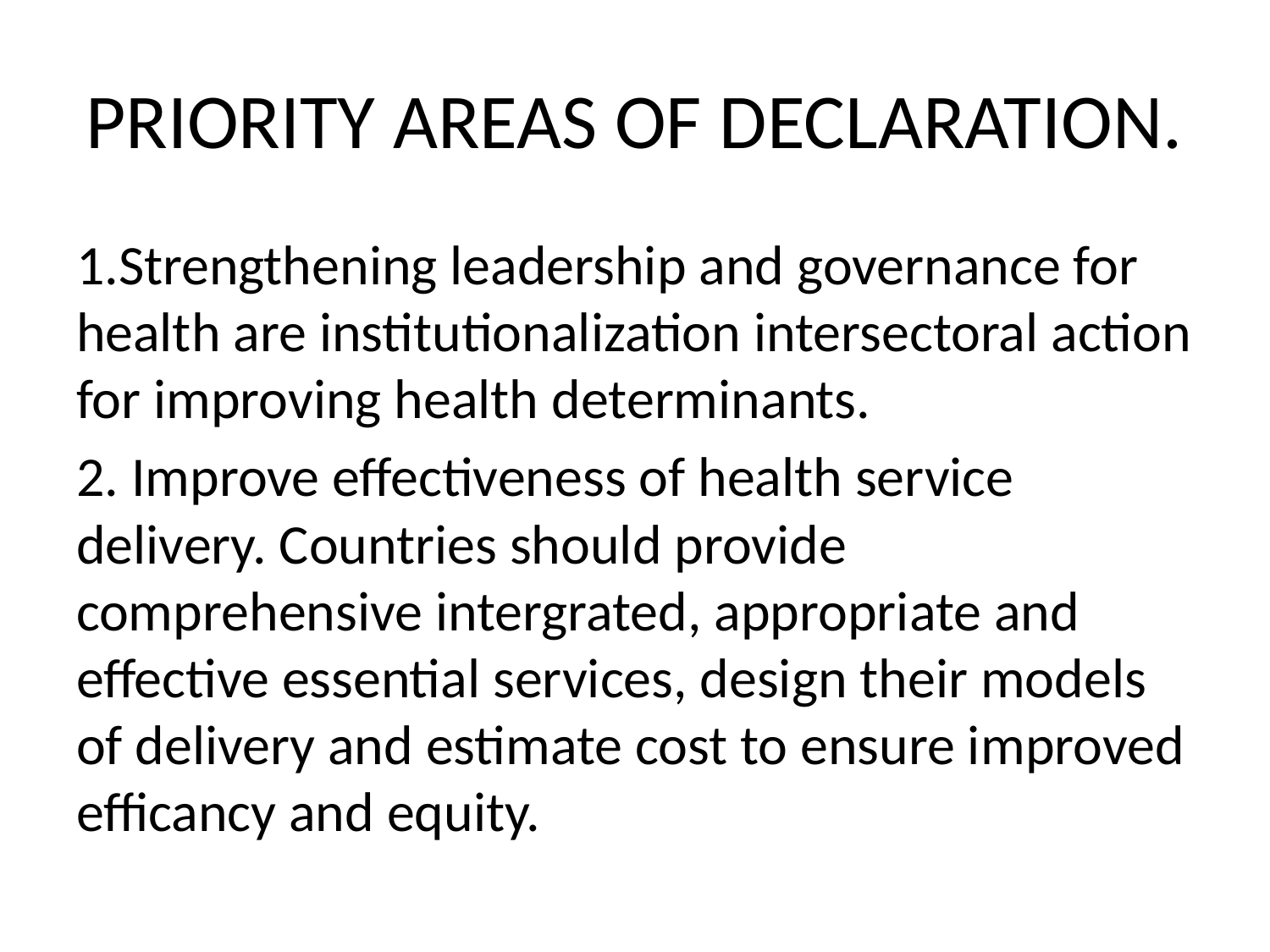

# PRIORITY AREAS OF DECLARATION.
1.Strengthening leadership and governance for health are institutionalization intersectoral action for improving health determinants.
2. Improve effectiveness of health service delivery. Countries should provide comprehensive intergrated, appropriate and effective essential services, design their models of delivery and estimate cost to ensure improved efficancy and equity.